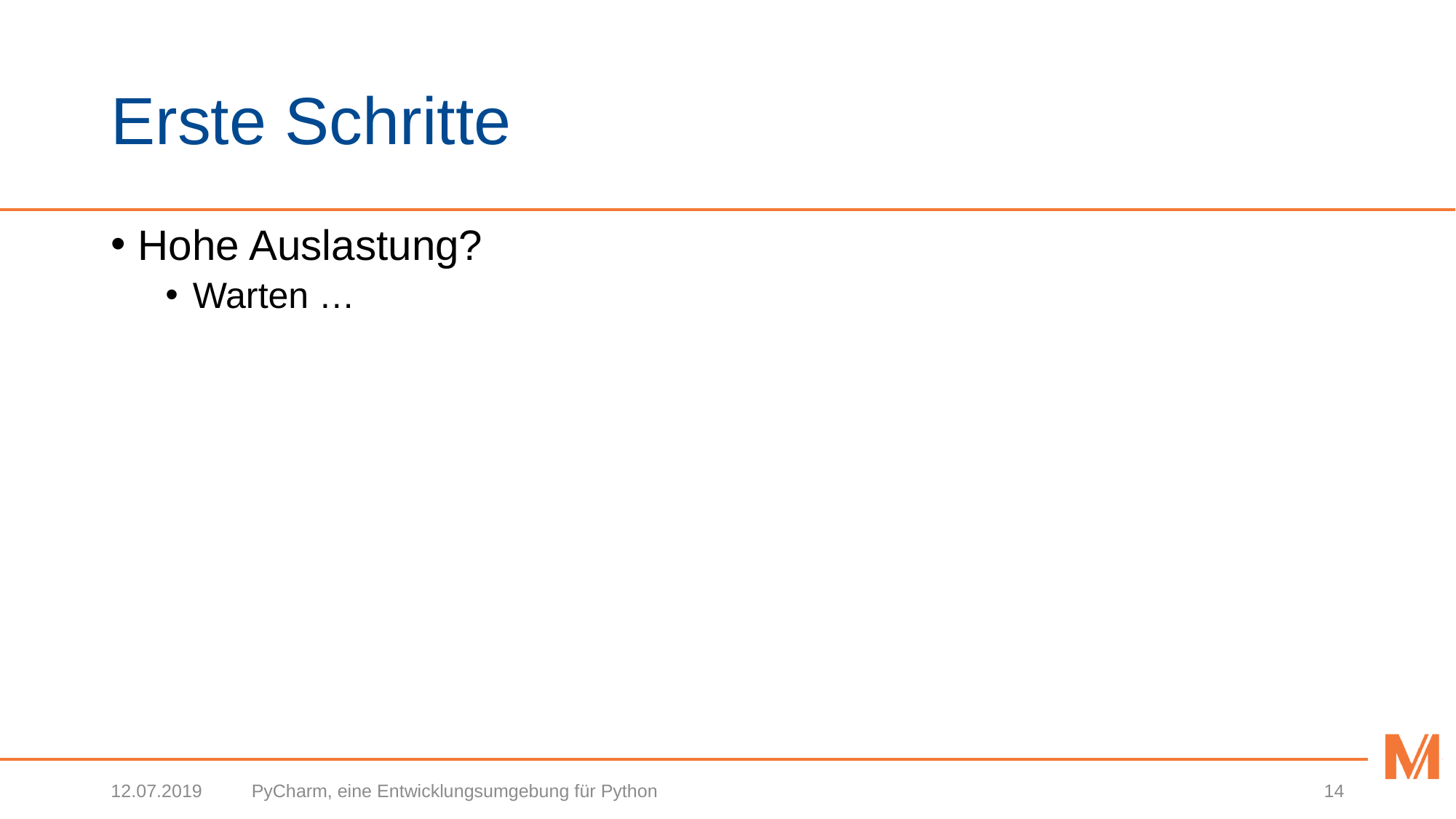

# Erste Schritte
Hohe Auslastung?
Warten …
12.07.2019
PyCharm, eine Entwicklungsumgebung für Python
14